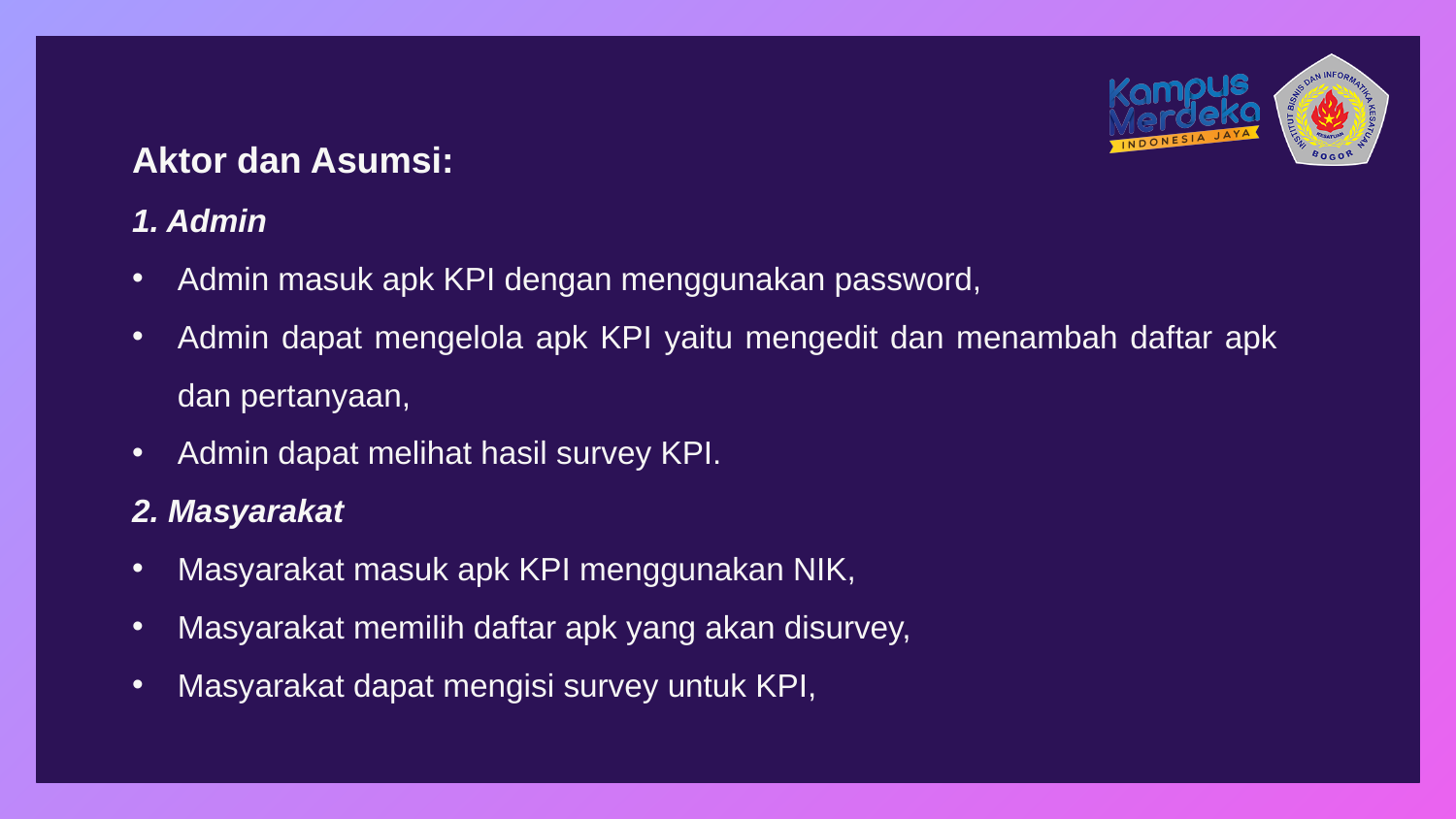

Aktor dan Asumsi:
1. Admin
Admin masuk apk KPI dengan menggunakan password,
Admin dapat mengelola apk KPI yaitu mengedit dan menambah daftar apk dan pertanyaan,
Admin dapat melihat hasil survey KPI.
2. Masyarakat
Masyarakat masuk apk KPI menggunakan NIK,
Masyarakat memilih daftar apk yang akan disurvey,
Masyarakat dapat mengisi survey untuk KPI,